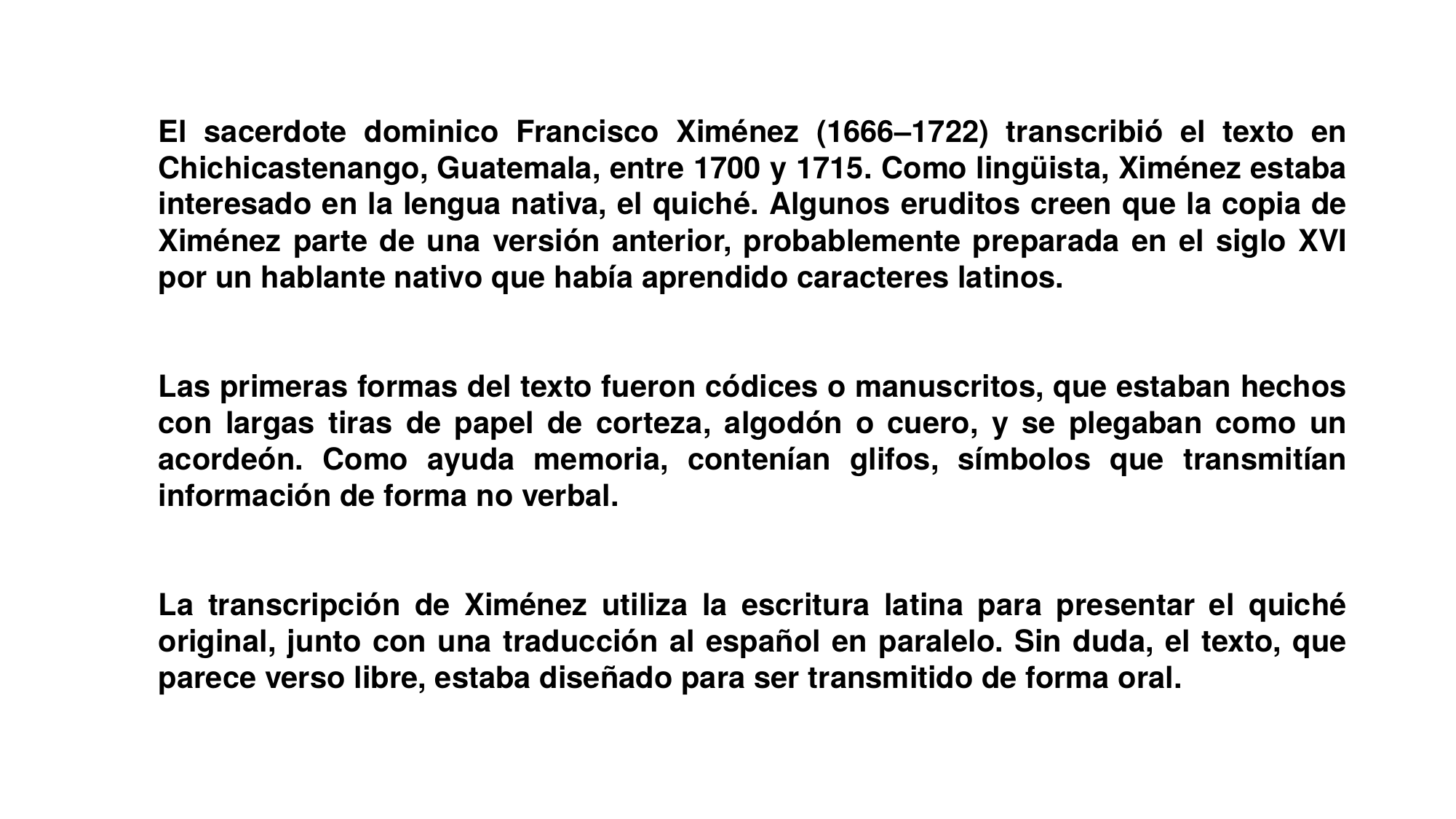

El sacerdote dominico Francisco Ximénez (1666–1722) transcribió el texto en Chichicastenango, Guatemala, entre 1700 y 1715. Como lingüista, Ximénez estaba interesado en la lengua nativa, el quiché. Algunos eruditos creen que la copia de Ximénez parte de una versión anterior, probablemente preparada en el siglo XVI por un hablante nativo que había aprendido caracteres latinos.

Las primeras formas del texto fueron códices o manuscritos, que estaban hechos con largas tiras de papel de corteza, algodón o cuero, y se plegaban como un acordeón. Como ayuda memoria, contenían glifos, símbolos que transmitían información de forma no verbal.

La transcripción de Ximénez utiliza la escritura latina para presentar el quiché original, junto con una traducción al español en paralelo. Sin duda, el texto, que parece verso libre, estaba diseñado para ser transmitido de forma oral.